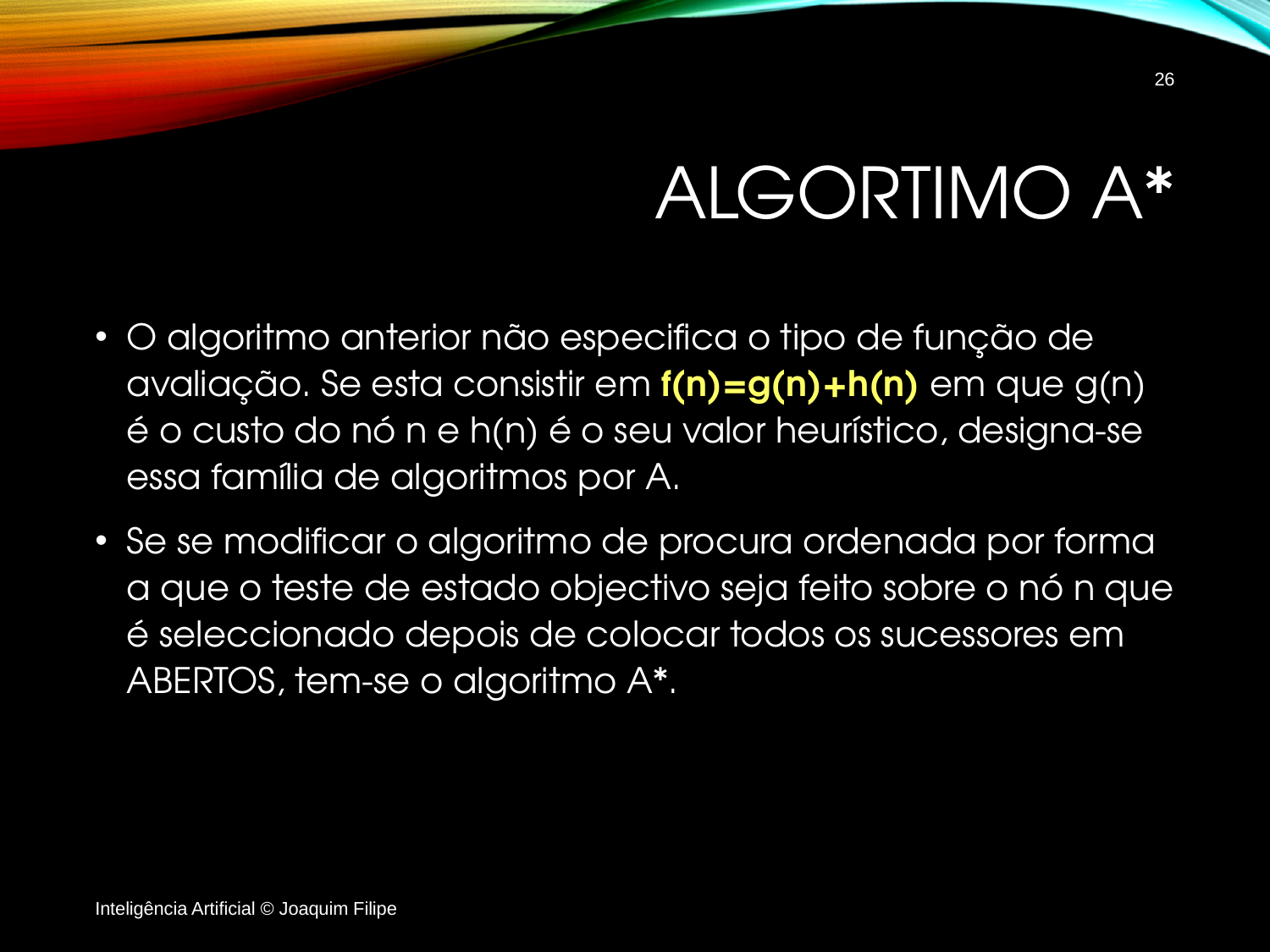

26
# Algortimo A*
O algoritmo anterior não especifica o tipo de função de avaliação. Se esta consistir em f(n)=g(n)+h(n) em que g(n) é o custo do nó n e h(n) é o seu valor heurístico, designa-se essa família de algoritmos por A.
Se se modificar o algoritmo de procura ordenada por forma a que o teste de estado objectivo seja feito sobre o nó n que é seleccionado depois de colocar todos os sucessores em ABERTOS, tem-se o algoritmo A*.
Inteligência Artificial © Joaquim Filipe